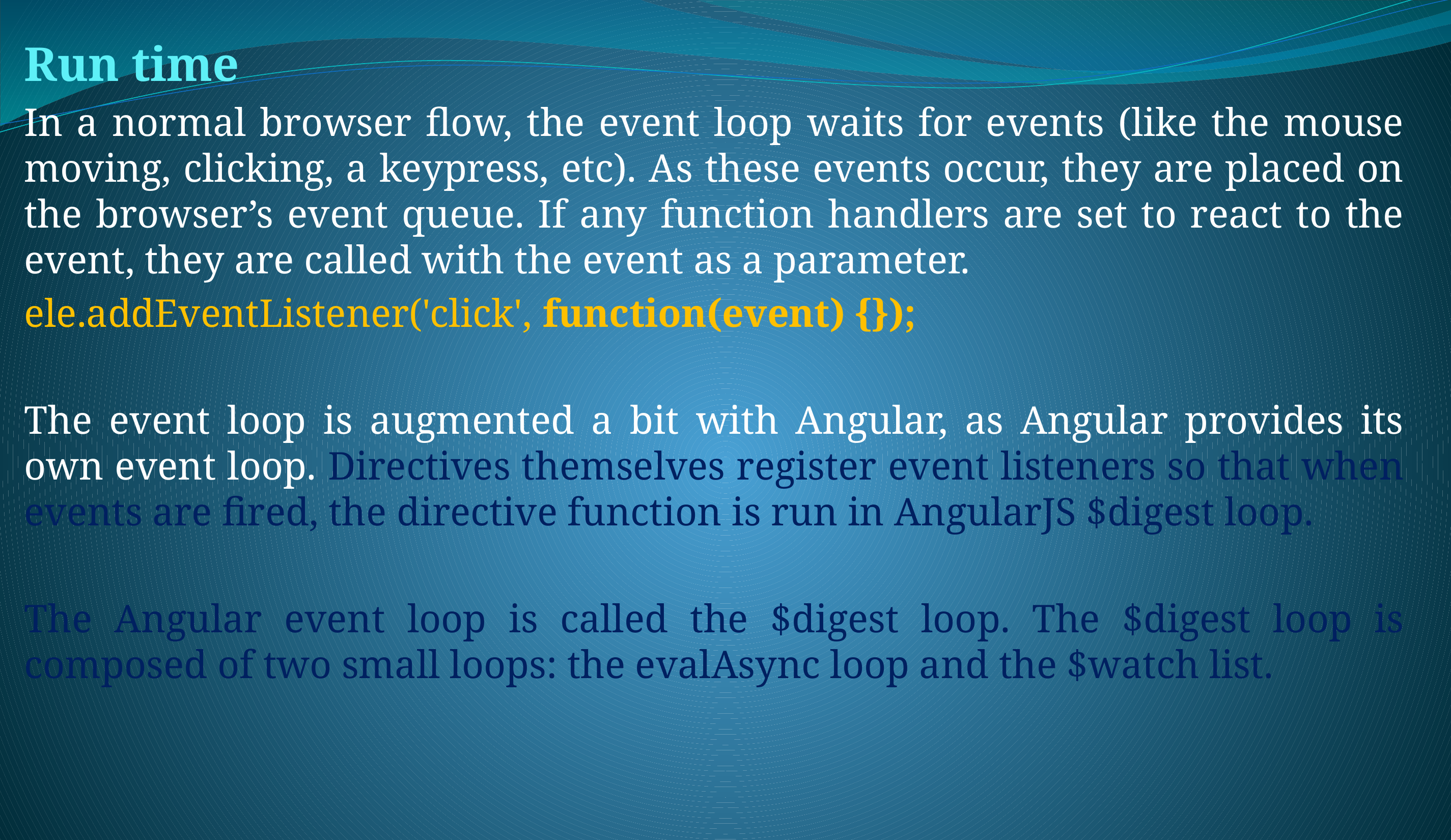

Run time
In a normal browser flow, the event loop waits for events (like the mouse moving, clicking, a keypress, etc). As these events occur, they are placed on the browser’s event queue. If any function handlers are set to react to the event, they are called with the event as a parameter.
ele.addEventListener('click', function(event) {});

The event loop is augmented a bit with Angular, as Angular provides its own event loop. Directives themselves register event listeners so that when events are fired, the directive function is run in AngularJS $digest loop.

The Angular event loop is called the $digest loop. The $digest loop is composed of two small loops: the evalAsync loop and the $watch list.